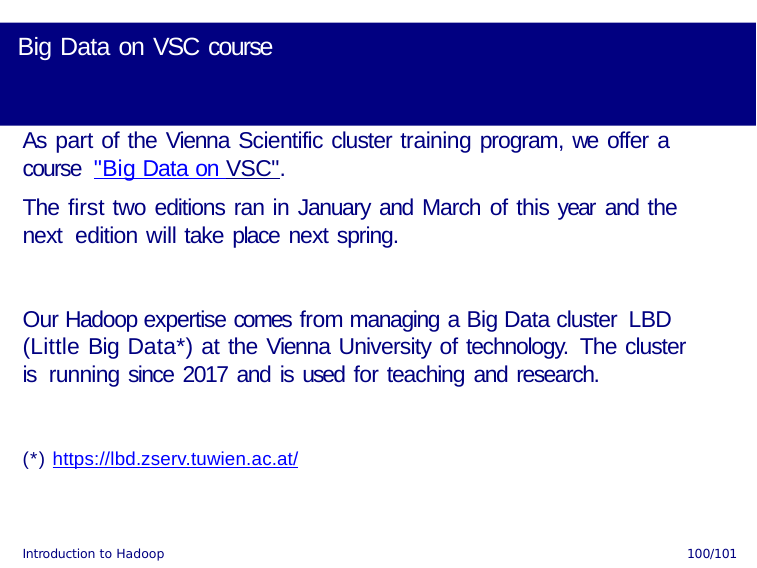

# Big Data on VSC course
As part of the Vienna Scientific cluster training program, we offer a course  "Big Data on VSC".
The first two editions ran in January and March of this year and the next  edition will take place next spring.

Our Hadoop expertise comes from managing a Big Data cluster LBD  (Little Big Data*) at the Vienna University of technology. The cluster is  running since 2017 and is used for teaching and research.
(*) https://lbd.zserv.tuwien.ac.at/
Introduction to Hadoop
100/101